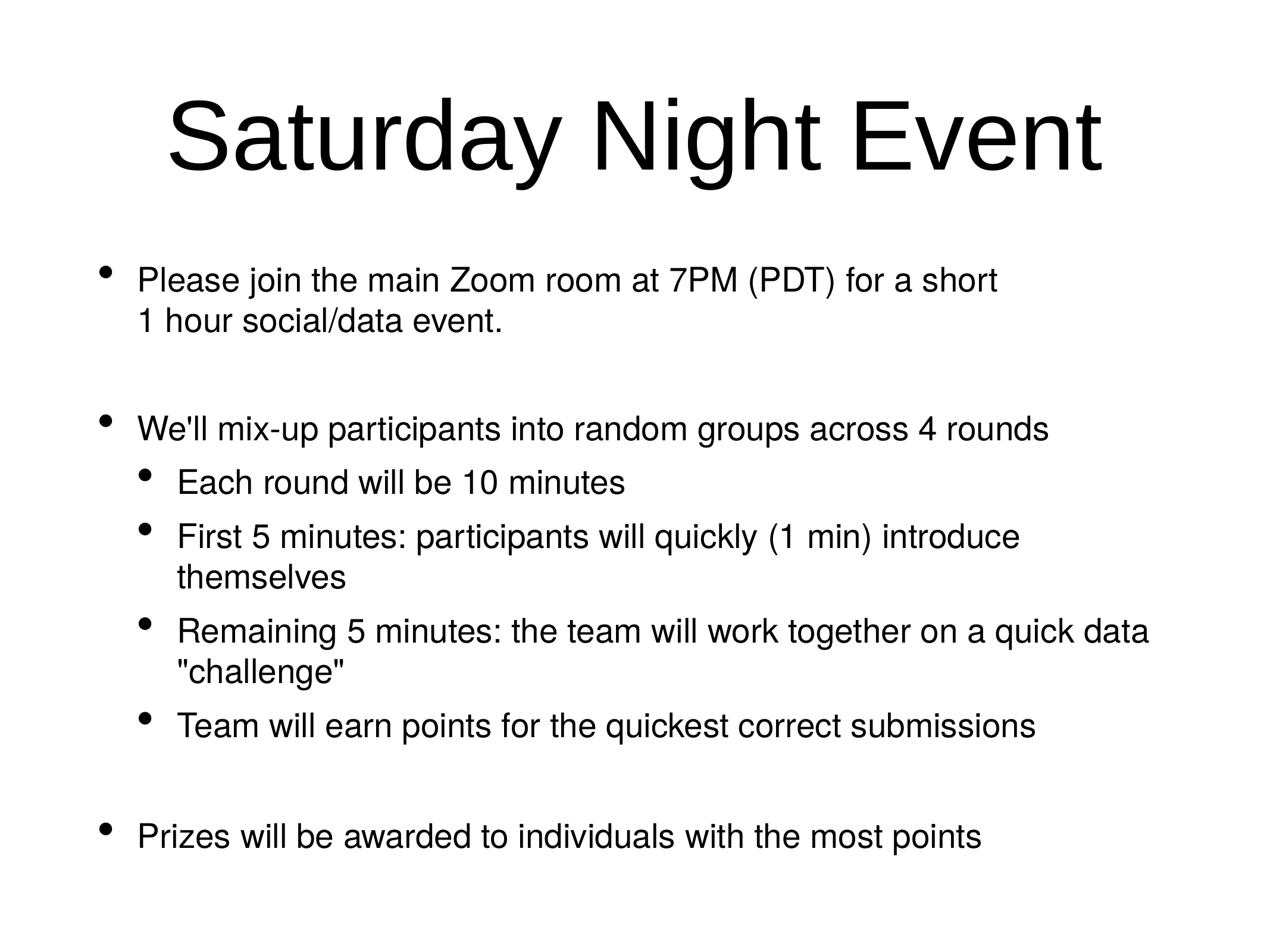

# Saturday Night Event
Please join the main Zoom room at 7PM (PDT) for a short
1 hour social/data event.

We'll mix-up participants into random groups across 4 rounds
Each round will be 10 minutes
First 5 minutes: participants will quickly (1 min) introduce themselves
Remaining 5 minutes: the team will work together on a quick data "challenge"
Team will earn points for the quickest correct submissions

Prizes will be awarded to individuals with the most points